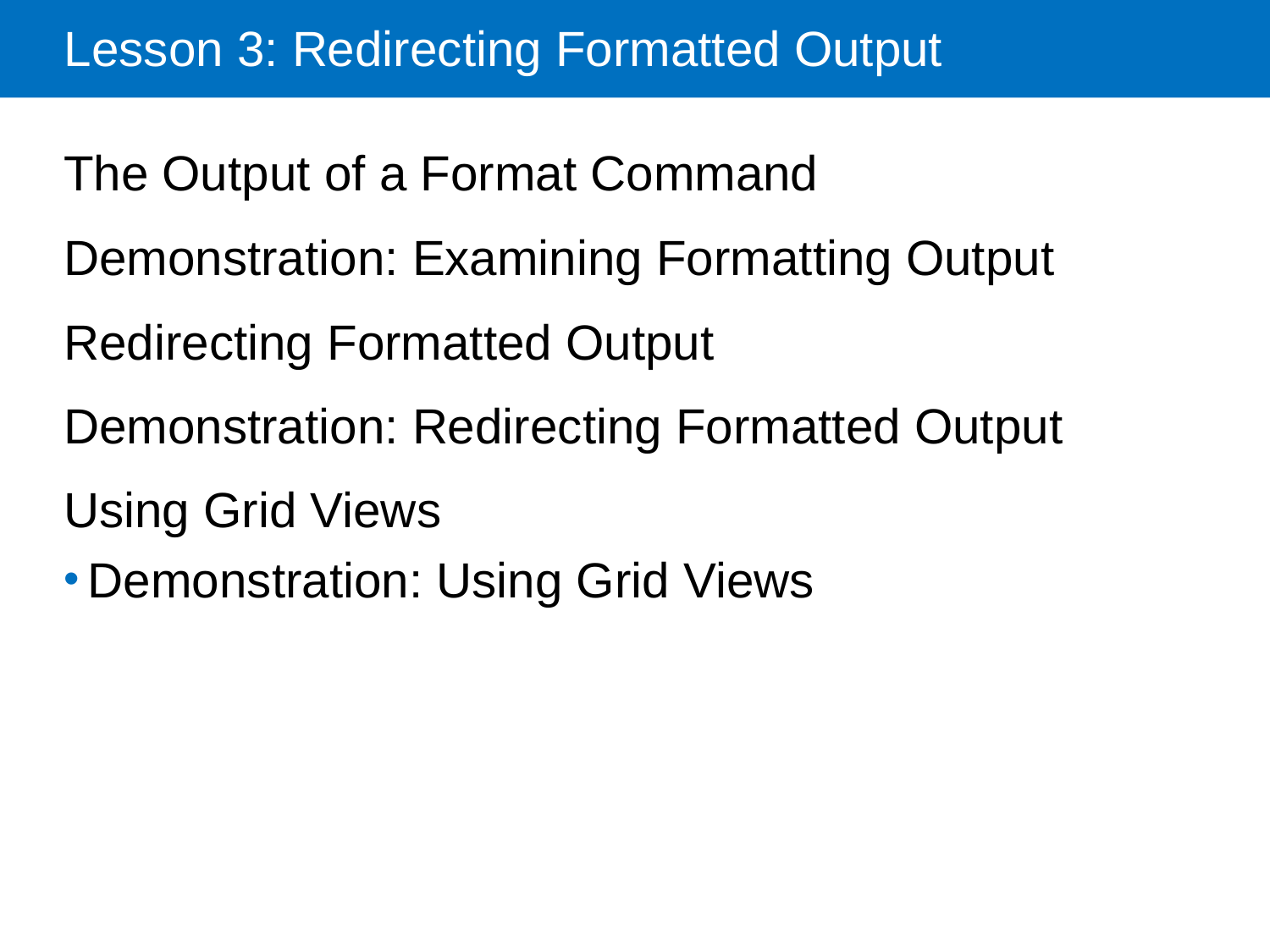

# Lesson 3: Redirecting Formatted Output
The Output of a Format Command
Demonstration: Examining Formatting Output
Redirecting Formatted Output
Demonstration: Redirecting Formatted Output
Using Grid Views
Demonstration: Using Grid Views